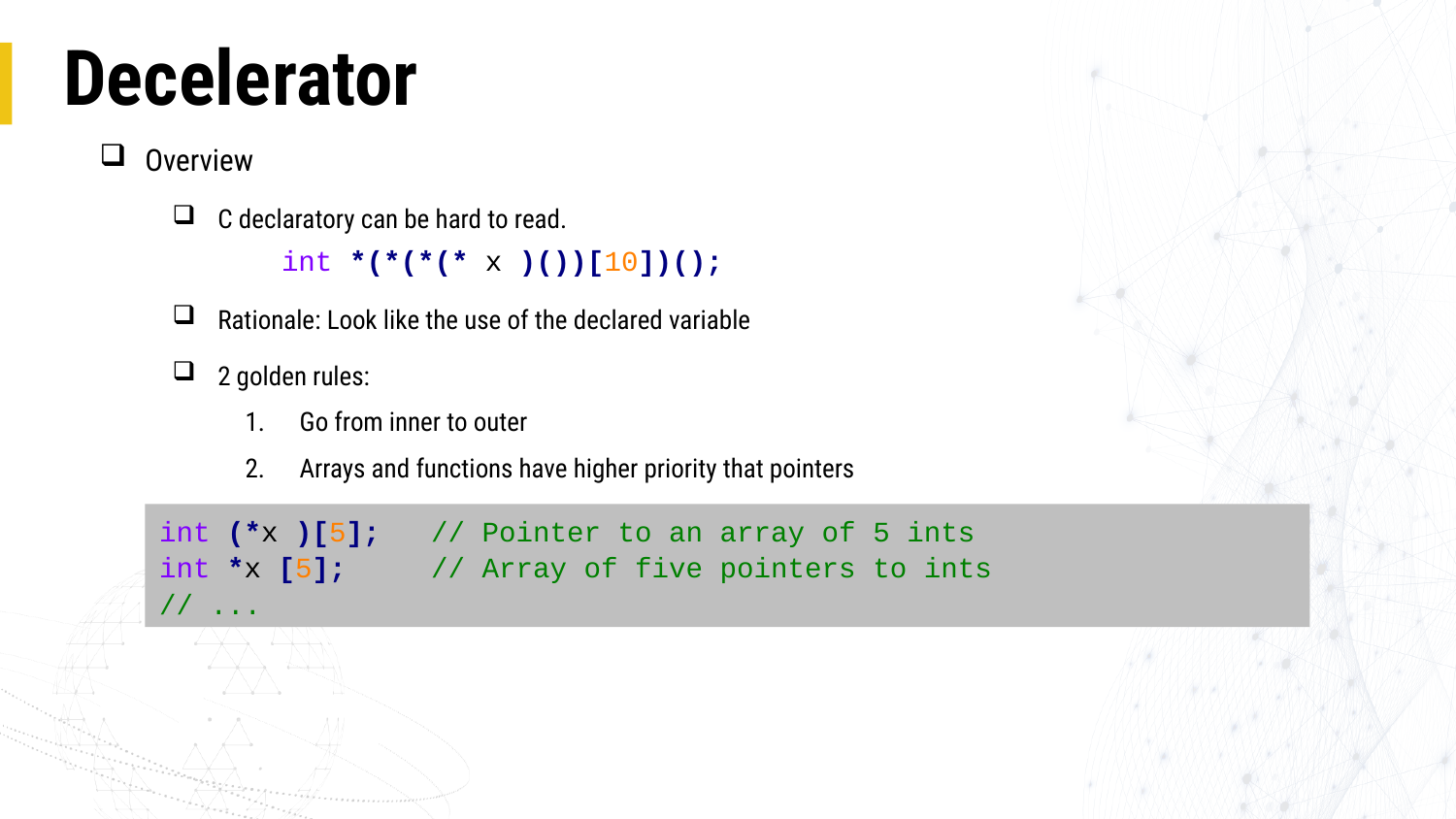

# Decelerator
Overview
C declaratory can be hard to read.
		int *(*(*(* x )())[10])();
Rationale: Look like the use of the declared variable
2 golden rules:
Go from inner to outer
Arrays and functions have higher priority that pointers
int (*x )[5];   // Pointer to an array of 5 ints
int *x [5];     // Array of five pointers to ints
// ...